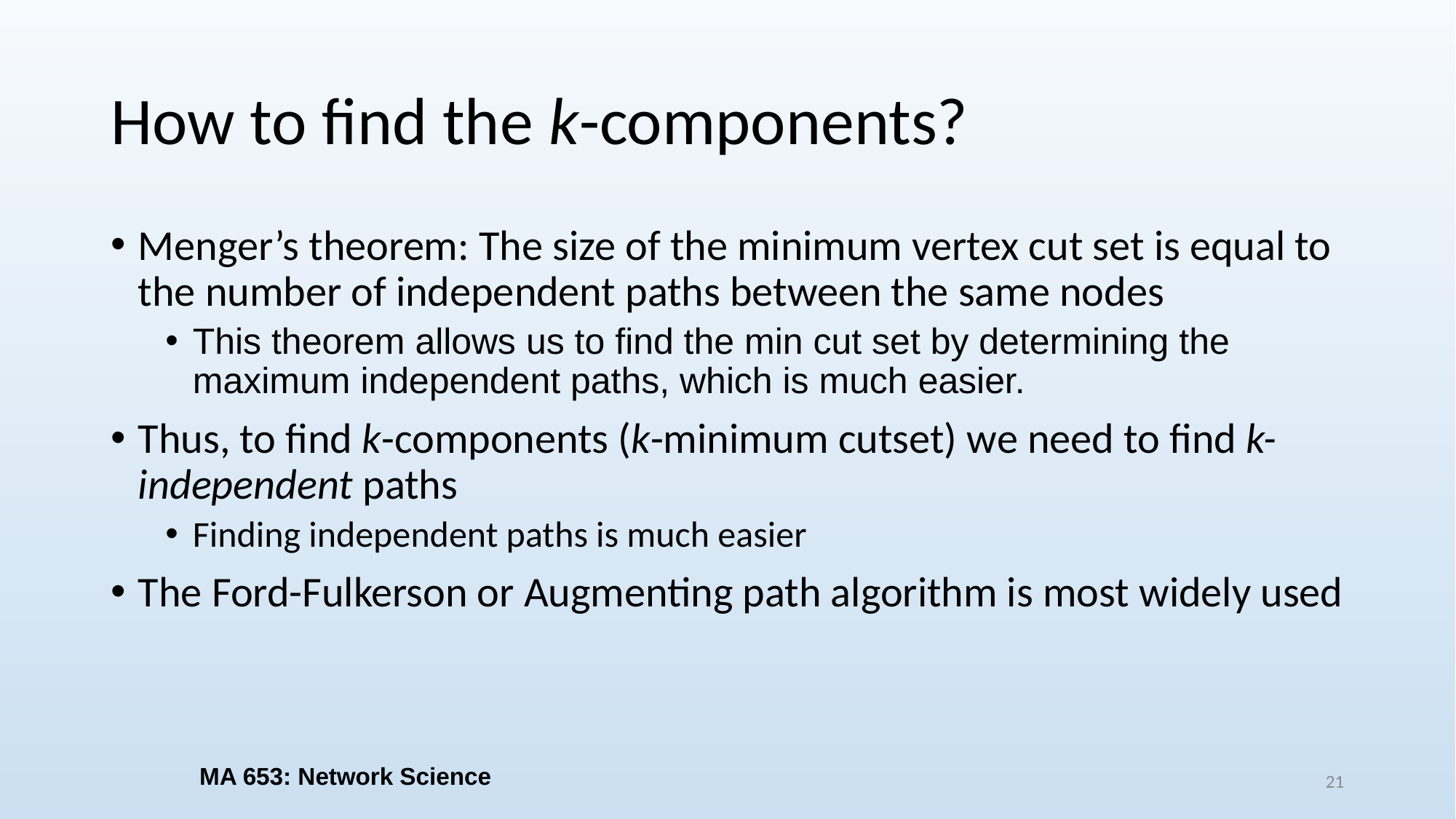

# How to find the k-components?
Menger’s theorem: The size of the minimum vertex cut set is equal to the number of independent paths between the same nodes
This theorem allows us to find the min cut set by determining the maximum independent paths, which is much easier.
Thus, to find k-components (k-minimum cutset) we need to find k-independent paths
Finding independent paths is much easier
The Ford-Fulkerson or Augmenting path algorithm is most widely used
MA 653: Network Science
21